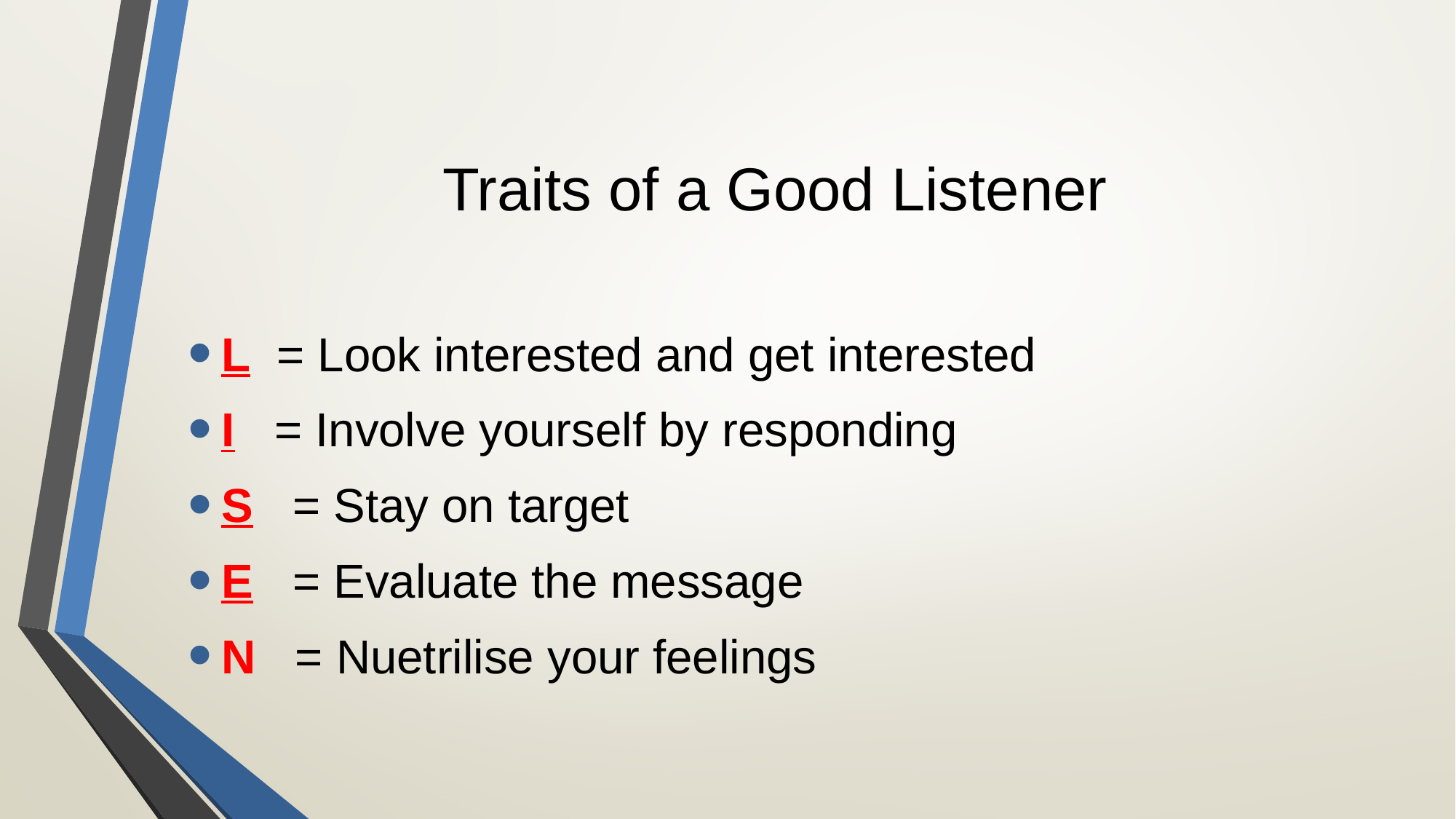

# Traits of a Good Listener
L  = Look interested and get interested
I   = Involve yourself by responding
S   = Stay on target
E   = Evaluate the message
N   = Nuetrilise your feelings